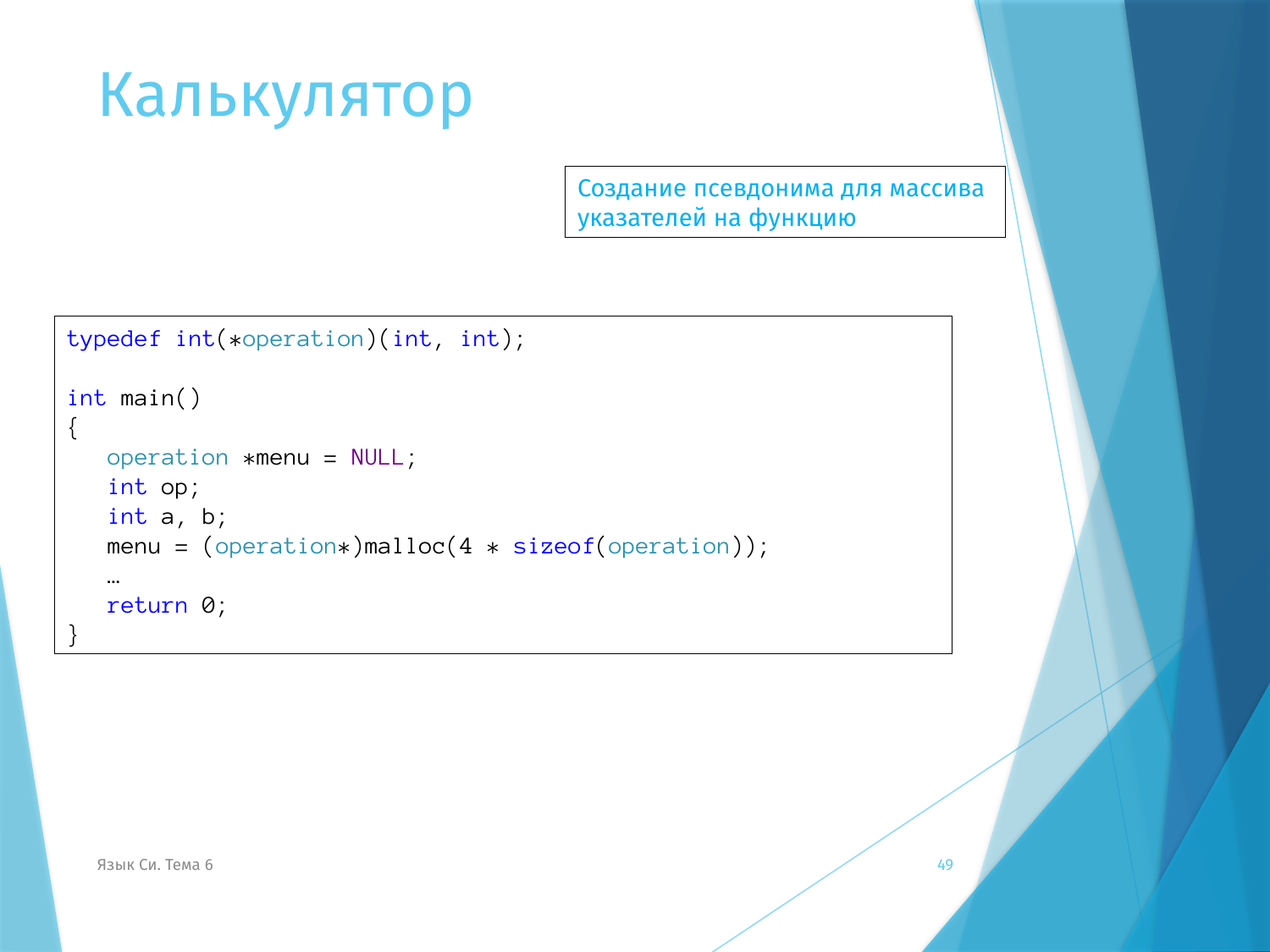

# Калькулятор
Создание псевдонима для массива указателей на функцию
typedef int(*operation)(int, int);

int main()
{
   operation *menu = NULL;
   int op;
   int a, b;
   menu = (operation*)malloc(4 * sizeof(operation));
   …
   return 0;
}
Язык Си. Тема 6
49